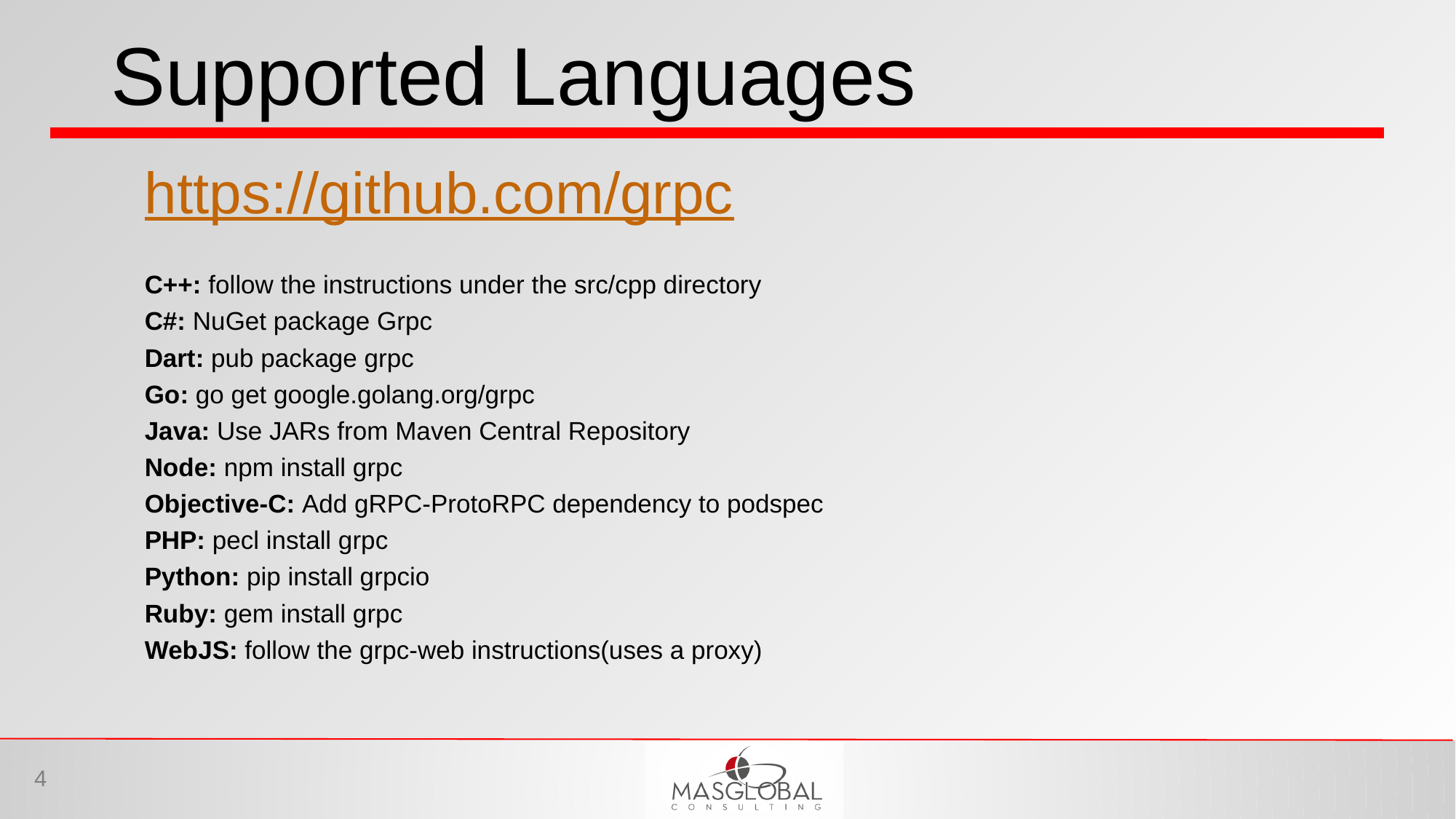

# Supported Languages
https://github.com/grpc

C++: follow the instructions under the src/cpp directory
C#: NuGet package Grpc
Dart: pub package grpc
Go: go get google.golang.org/grpc
Java: Use JARs from Maven Central Repository
Node: npm install grpc
Objective-C: Add gRPC-ProtoRPC dependency to podspec
PHP: pecl install grpc
Python: pip install grpcio
Ruby: gem install grpc
WebJS: follow the grpc-web instructions(uses a proxy)